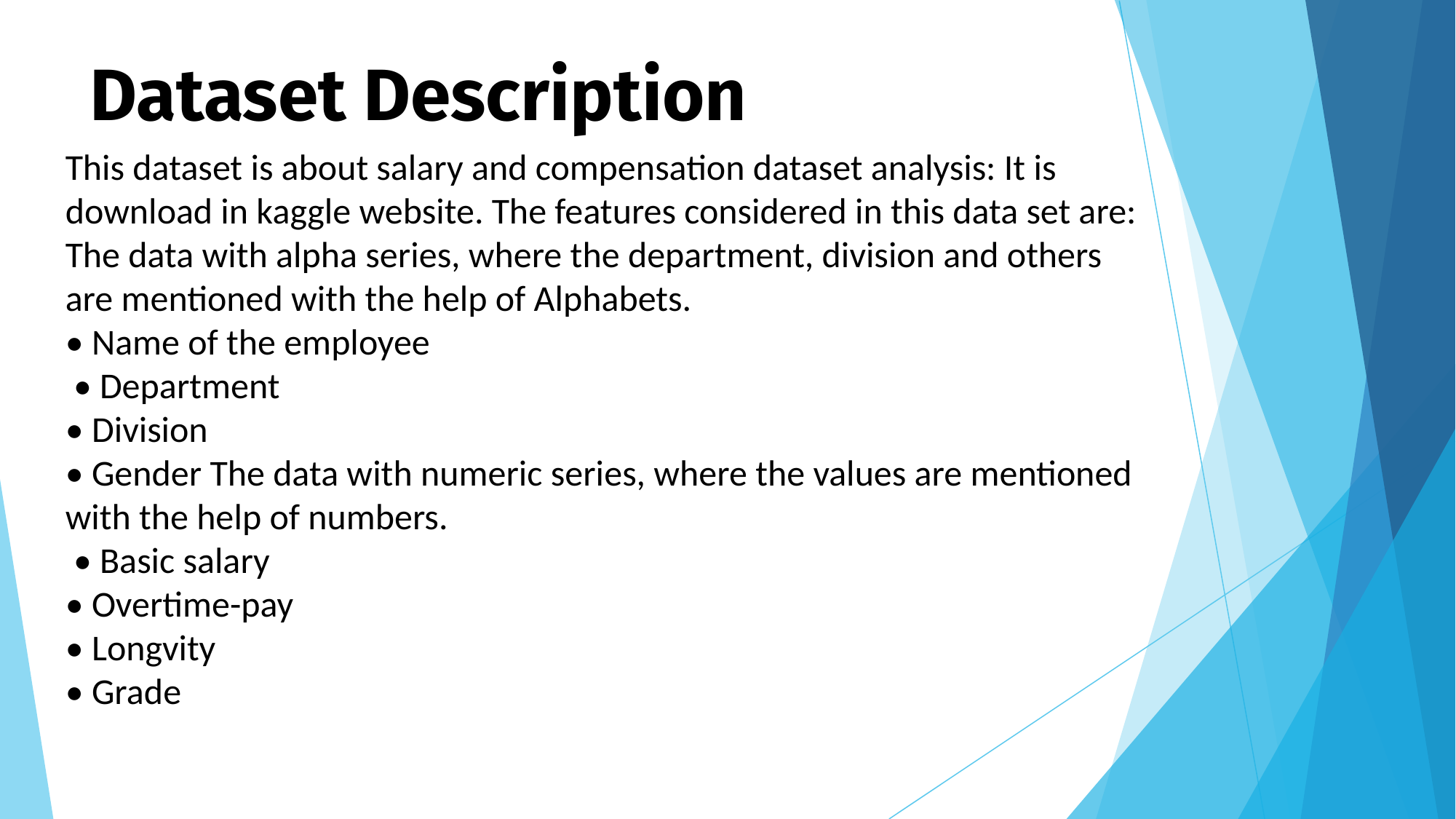

# Dataset Description
This dataset is about salary and compensation dataset analysis: It is download in kaggle website. The features considered in this data set are: The data with alpha series, where the department, division and others are mentioned with the help of Alphabets.
• Name of the employee
 • Department
• Division
• Gender The data with numeric series, where the values are mentioned with the help of numbers.
 • Basic salary
• Overtime-pay
• Longvity
• Grade